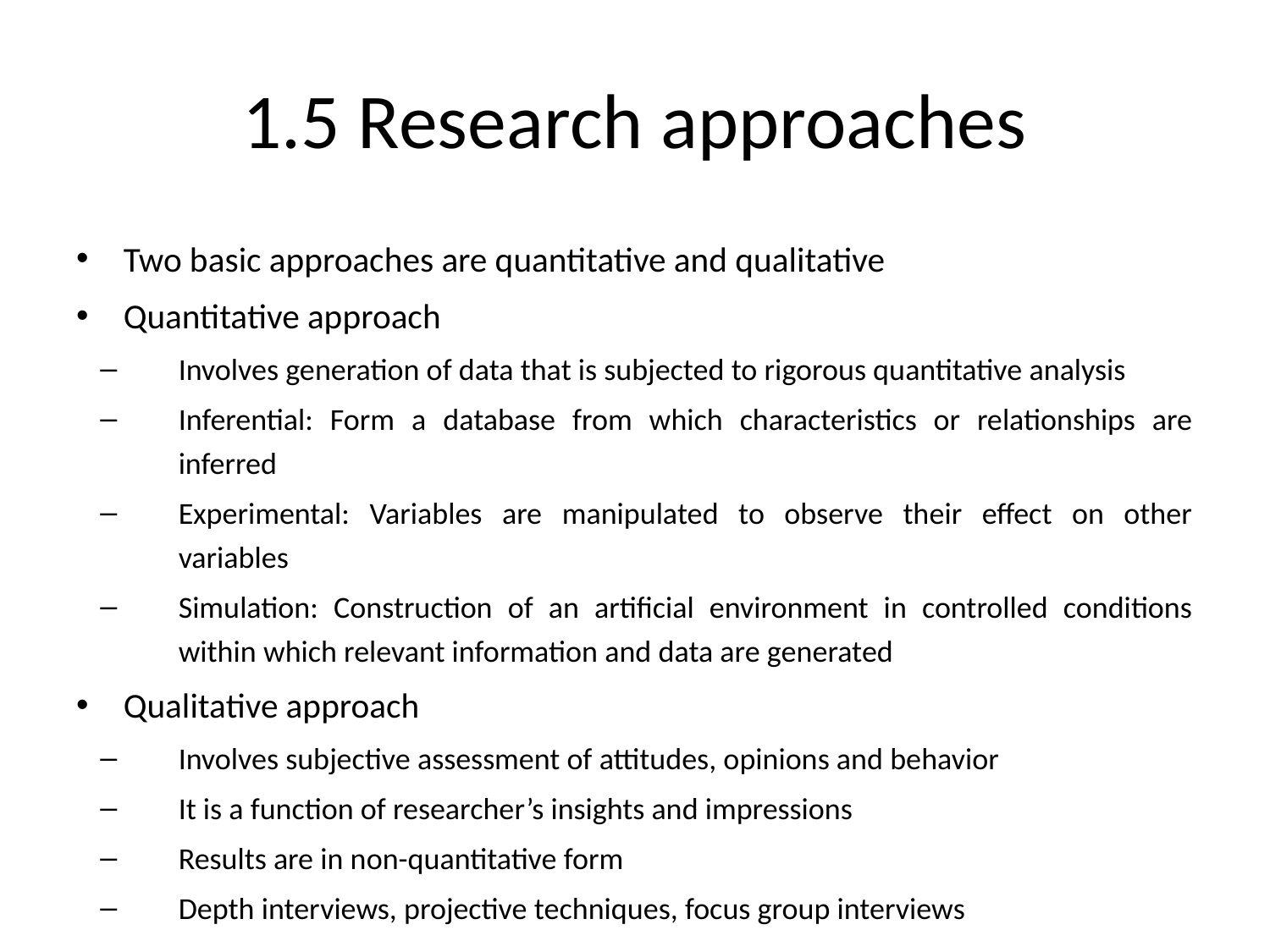

# 1.5 Research approaches
Two basic approaches are quantitative and qualitative
Quantitative approach
Involves generation of data that is subjected to rigorous quantitative analysis
Inferential: Form a database from which characteristics or relationships are inferred
Experimental: Variables are manipulated to observe their effect on other variables
Simulation: Construction of an artificial environment in controlled conditions within which relevant information and data are generated
Qualitative approach
Involves subjective assessment of attitudes, opinions and behavior
It is a function of researcher’s insights and impressions
Results are in non-quantitative form
Depth interviews, projective techniques, focus group interviews